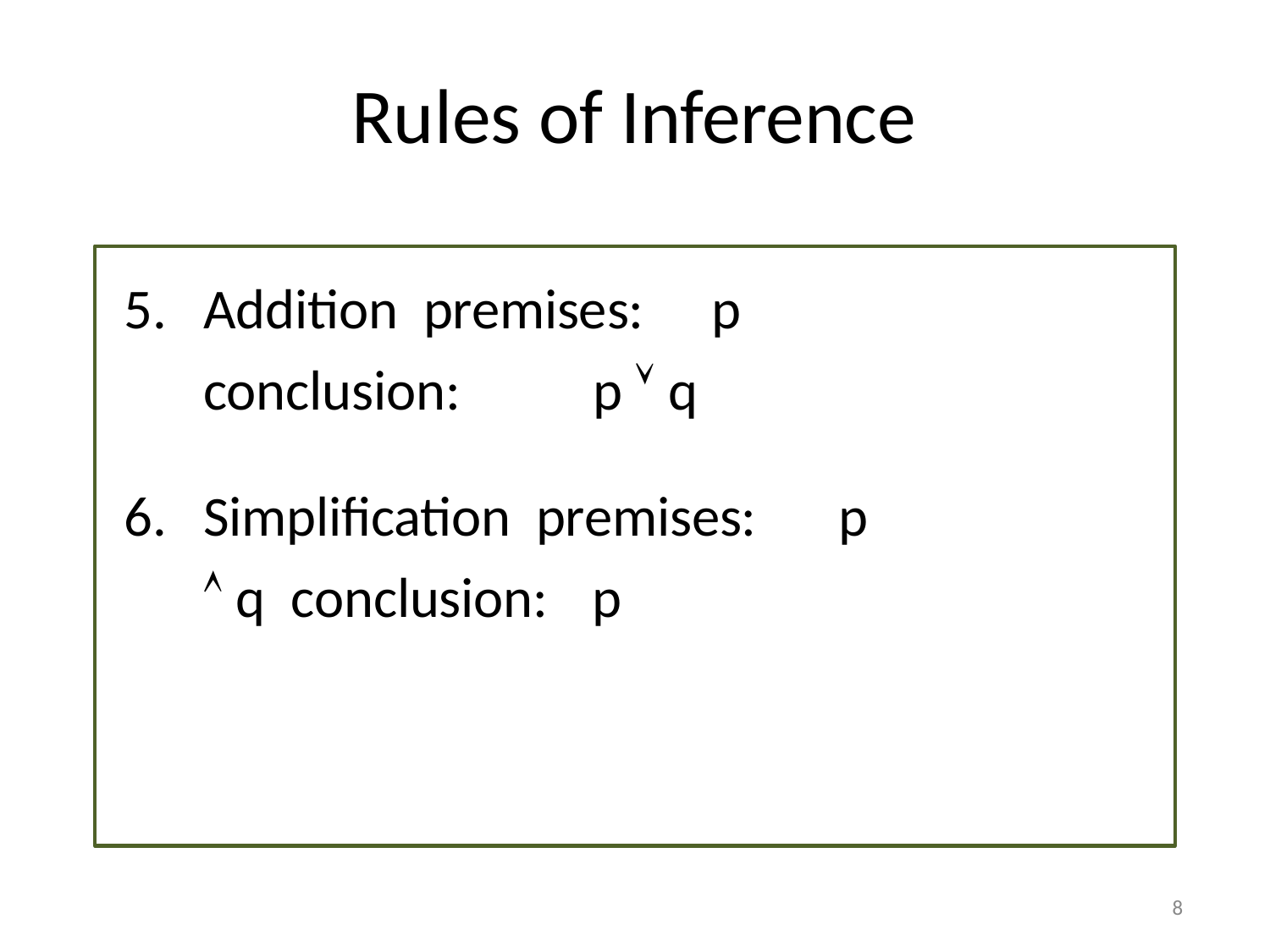

# Rules of Inference

Addition  premises:	p  conclusion:	p ∨ q
Simplification  premises:	p ∧ q  conclusion:	p
Dept. of Computer Science & Engineering, MAIT
8